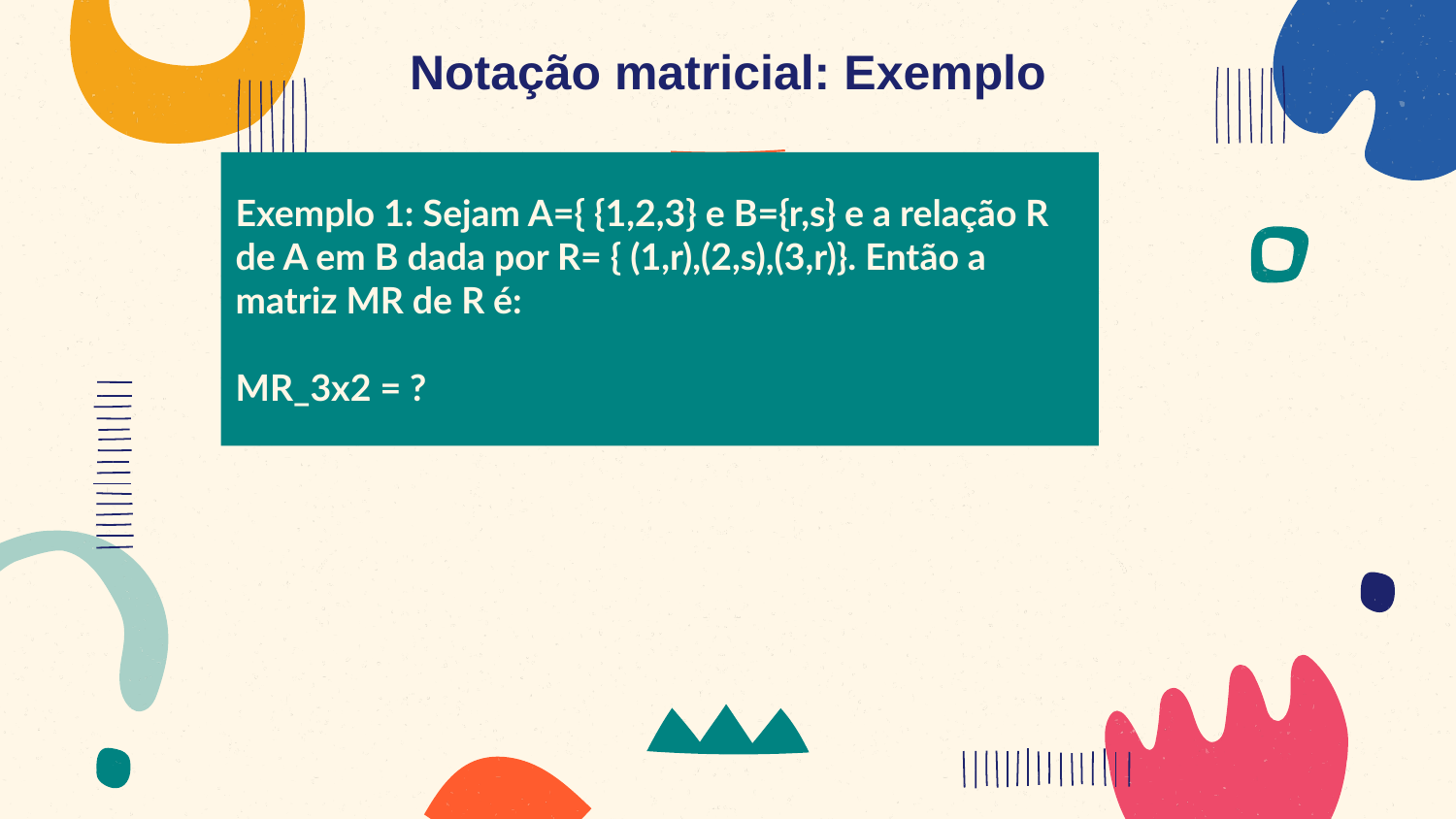

# Notação matricial: Exemplo

Exemplo 1: Sejam A={ {1,2,3} e B={r,s} e a relação R de A em B dada por R= { (1,r),(2,s),(3,r)}. Então a matriz MR de R é:

MR_3x2 = ?